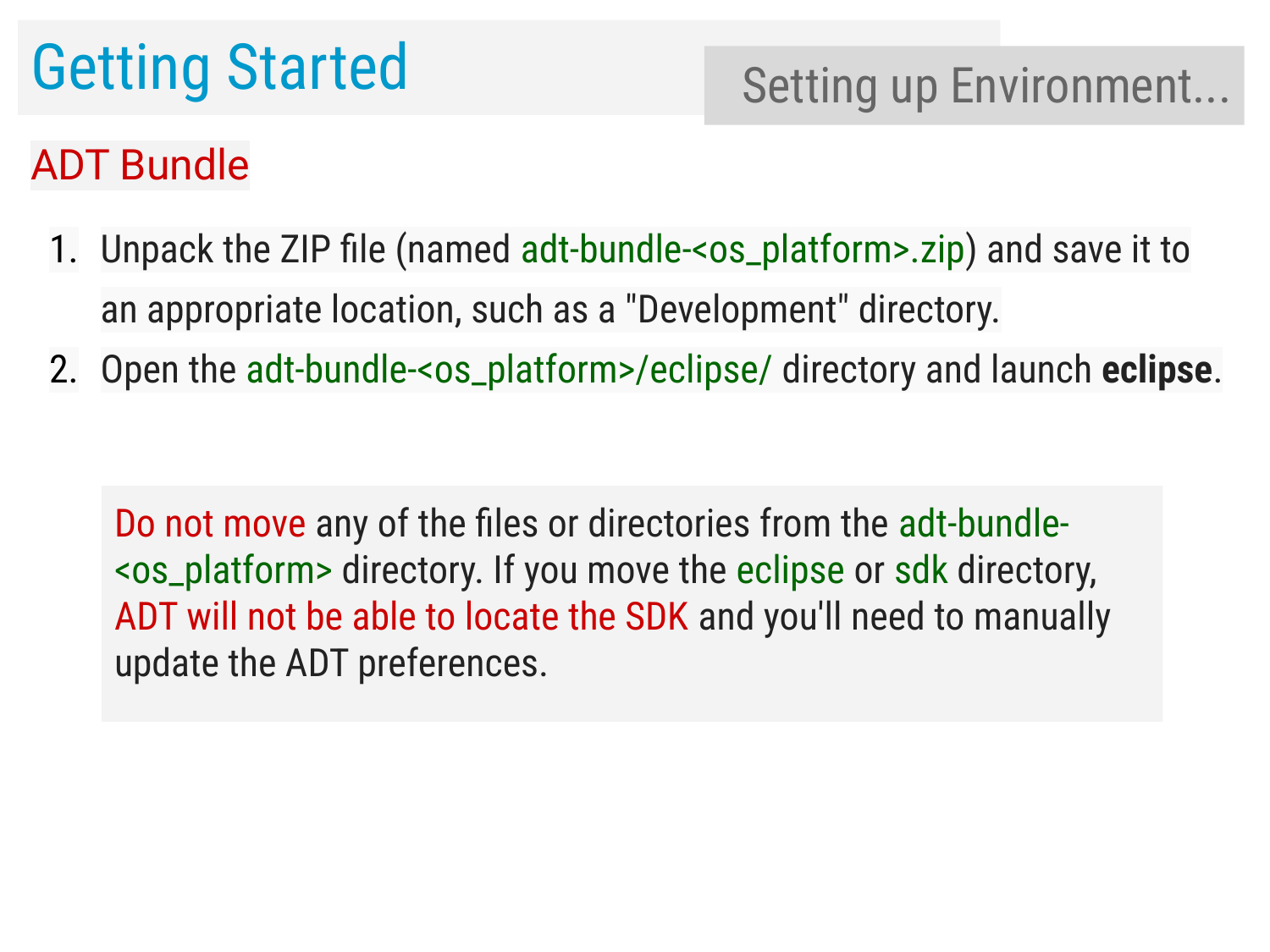

# Getting Started
 Setting up Environment...
ADT Bundle
Unpack the ZIP file (named adt-bundle-<os_platform>.zip) and save it to an appropriate location, such as a "Development" directory.
Open the adt-bundle-<os_platform>/eclipse/ directory and launch eclipse.
Do not move any of the files or directories from the adt-bundle-<os_platform> directory. If you move the eclipse or sdk directory, ADT will not be able to locate the SDK and you'll need to manually update the ADT preferences.